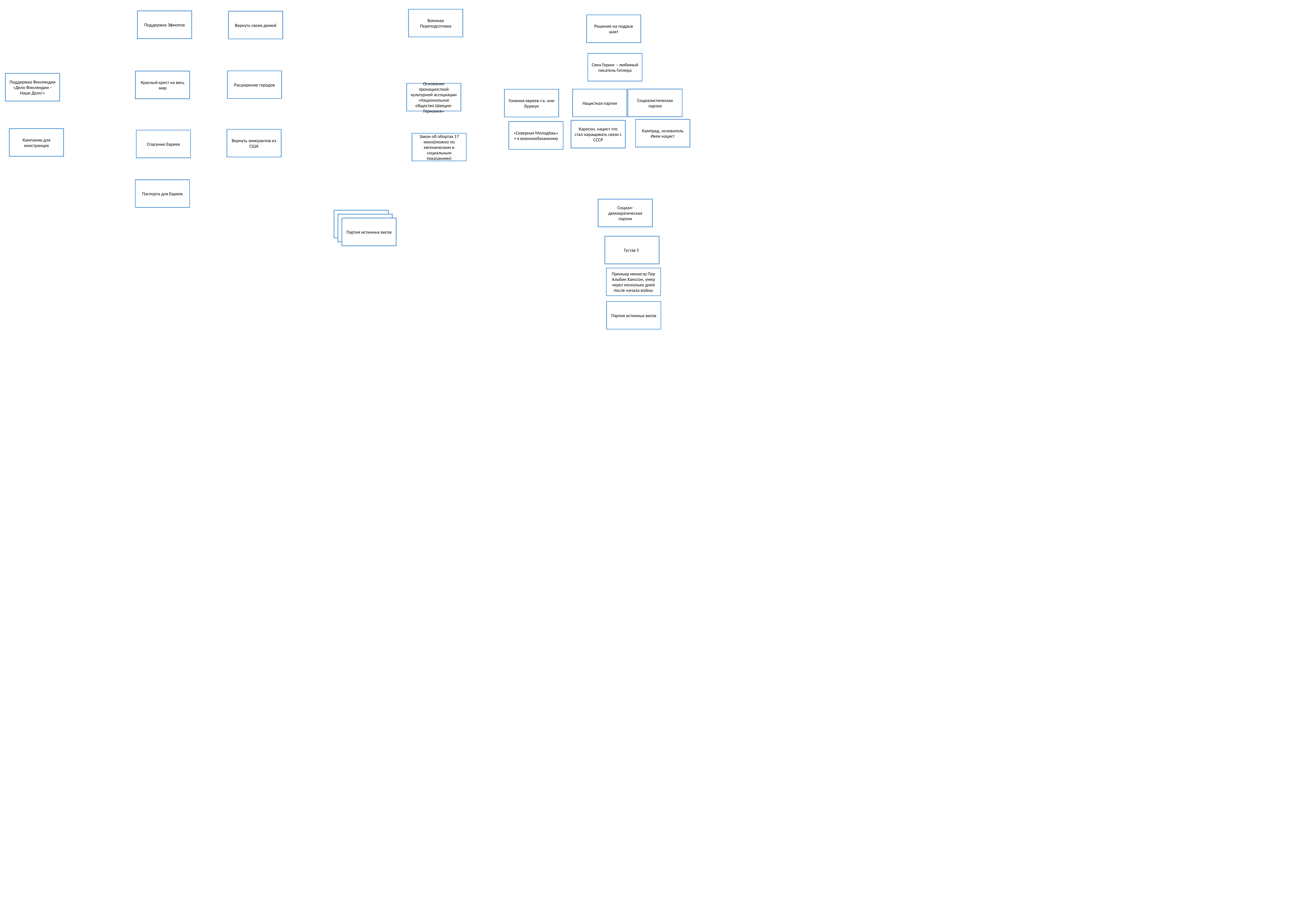

Военная Переподготовка
Поддержка Эфиопов
Вернуть своих домой
Решение на подрыв шахт
Свен Геринг – любимый писатель Гитлера
Расширение городов
Красный крест на весь мир
Поддержка Финляндии «Дело Финляндии – Наше Дело!»
Основание пронациосткой культурной ассоциации «Национальное общество Швеция-Германия»
Социалистическая партия
Нацисткая партия
Гонения евреев т.к. они буржуи
Кампрад, основатель Икеи нацист
Карлсон, нацист что стал наращивать связи с СССР
«Северная Молодёжь» + к военнообязанному
Кампании для иностранцев
Вернуть эмигрантов из США
Спасение Евреев
Закон об обортах 17 июна(можно по евгеническим и социальным показаниям)
Паспорта для Евреев
Социал-демократическая партия
Партия истинных вигов
Партия истинных вигов
Партия истинных вигов
Густав 5
Премьер министр Пер Альбин Ханссон, умер через несколько дней после начала войны
Партия истинных вигов